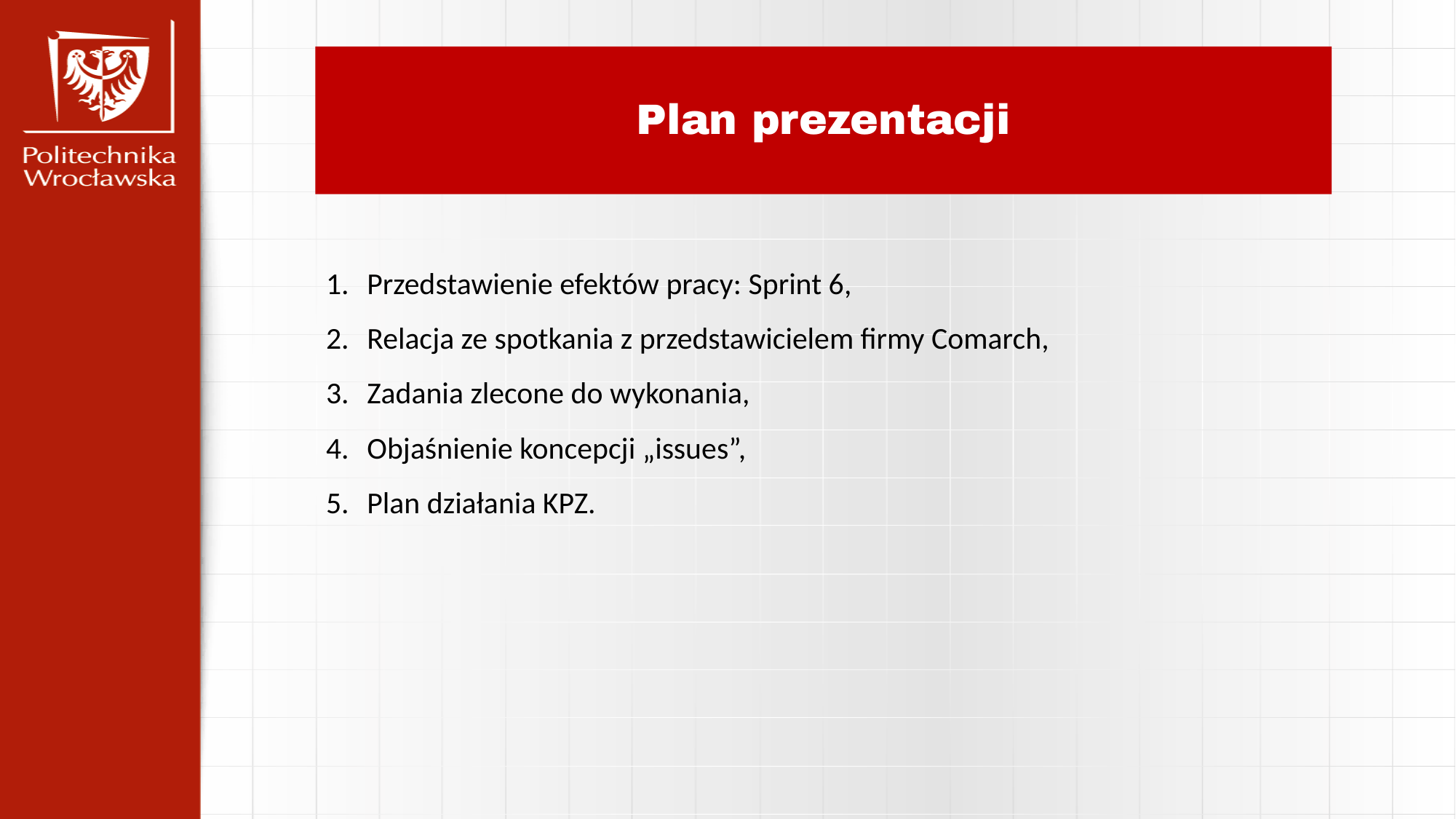

Plan prezentacji
Przedstawienie efektów pracy: Sprint 6,
Relacja ze spotkania z przedstawicielem firmy Comarch,
Zadania zlecone do wykonania,
Objaśnienie koncepcji „issues”,
Plan działania KPZ.